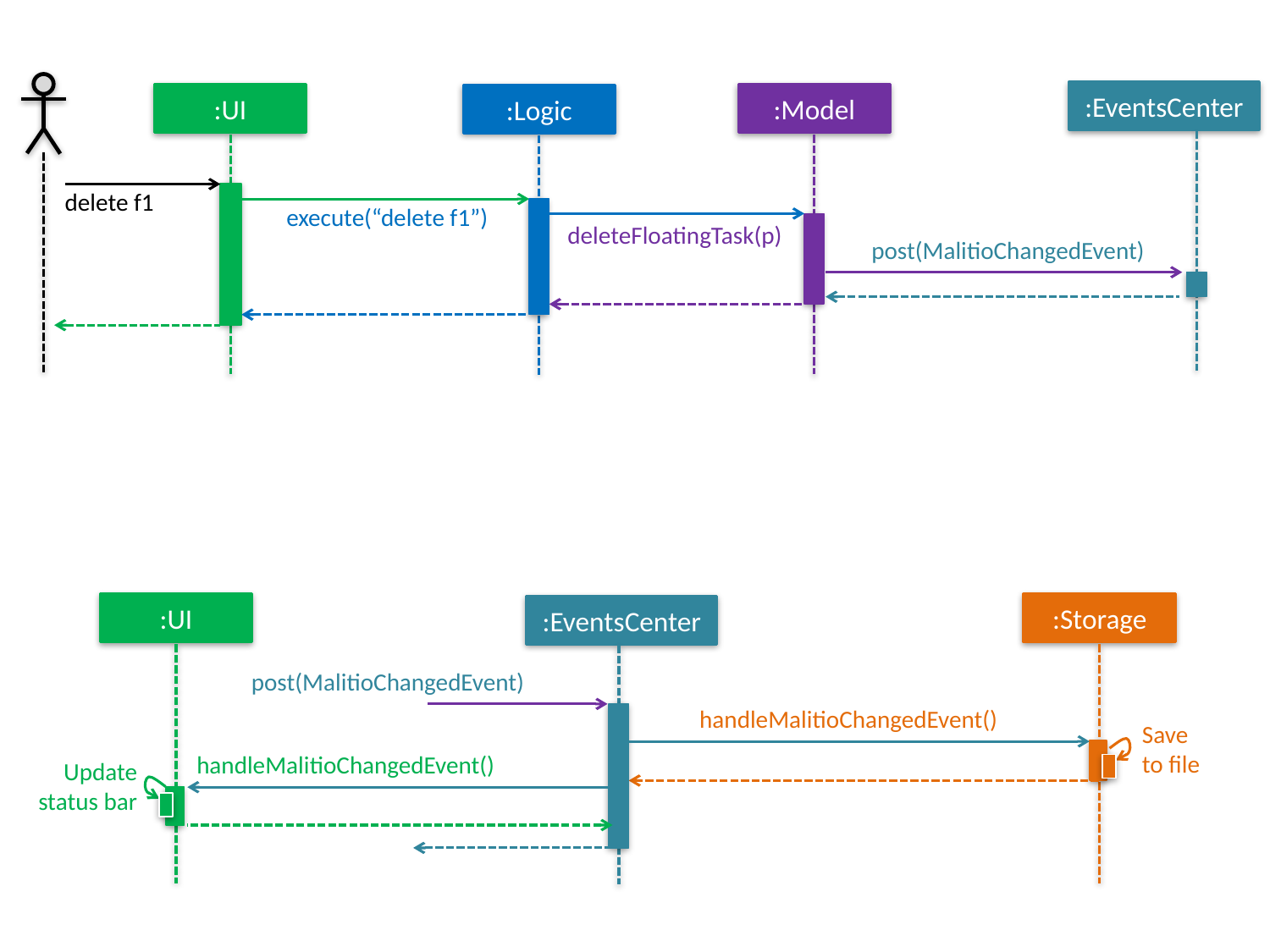

:EventsCenter
:UI
:Model
:Logic

delete f1

execute(“delete f1”)

deleteFloatingTask(p)
post(MalitioChangedEvent)

:UI
:Storage
:EventsCenter
post(MalitioChangedEvent)
handleMalitioChangedEvent()

Save
to file

handleMalitioChangedEvent()
Update status bar